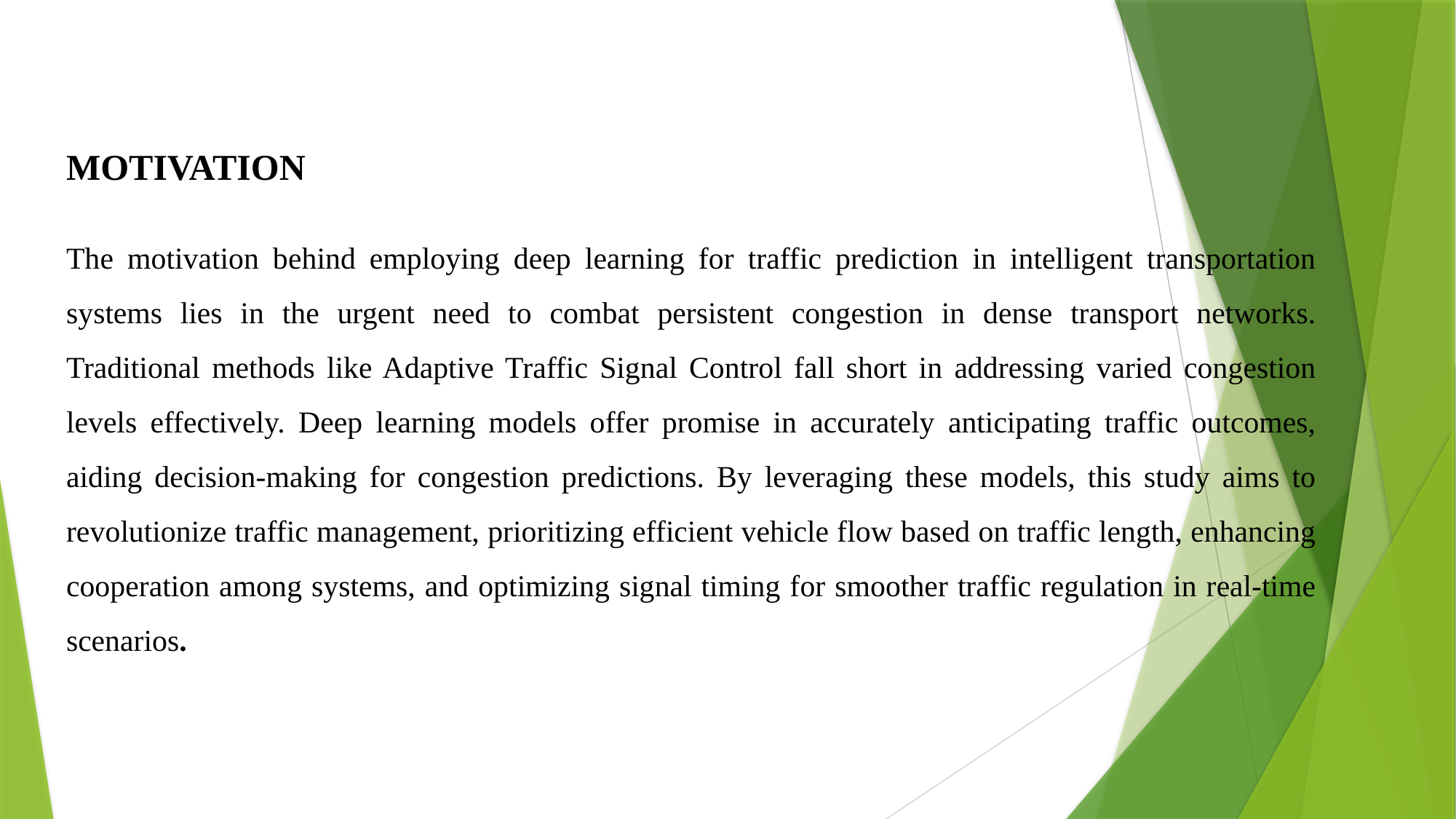

MOTIVATION
The motivation behind employing deep learning for traffic prediction in intelligent transportation systems lies in the urgent need to combat persistent congestion in dense transport networks. Traditional methods like Adaptive Traffic Signal Control fall short in addressing varied congestion levels effectively. Deep learning models offer promise in accurately anticipating traffic outcomes, aiding decision-making for congestion predictions. By leveraging these models, this study aims to revolutionize traffic management, prioritizing efficient vehicle flow based on traffic length, enhancing cooperation among systems, and optimizing signal timing for smoother traffic regulation in real-time scenarios.